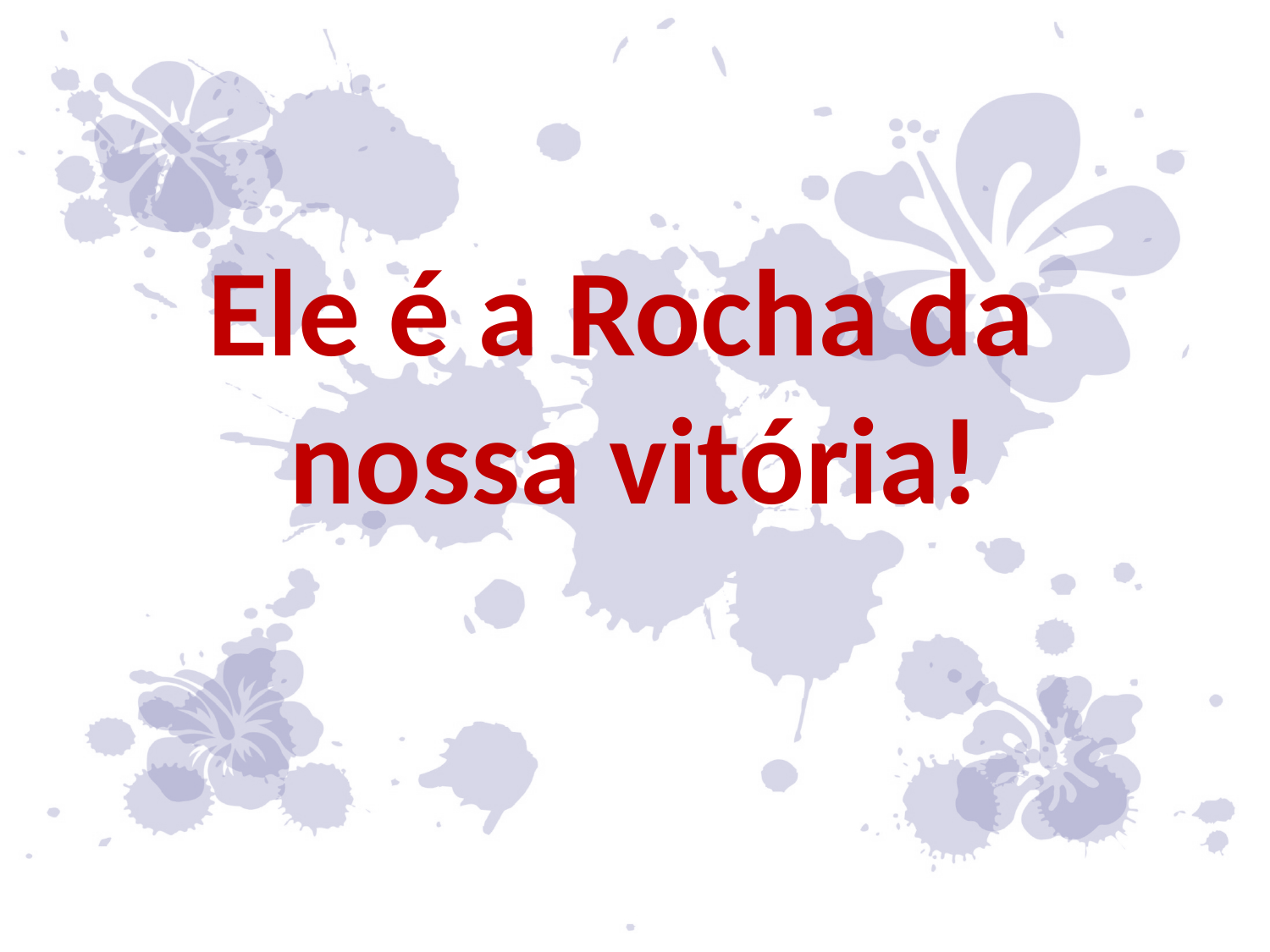

Ele é a Rocha da
nossa vitória!